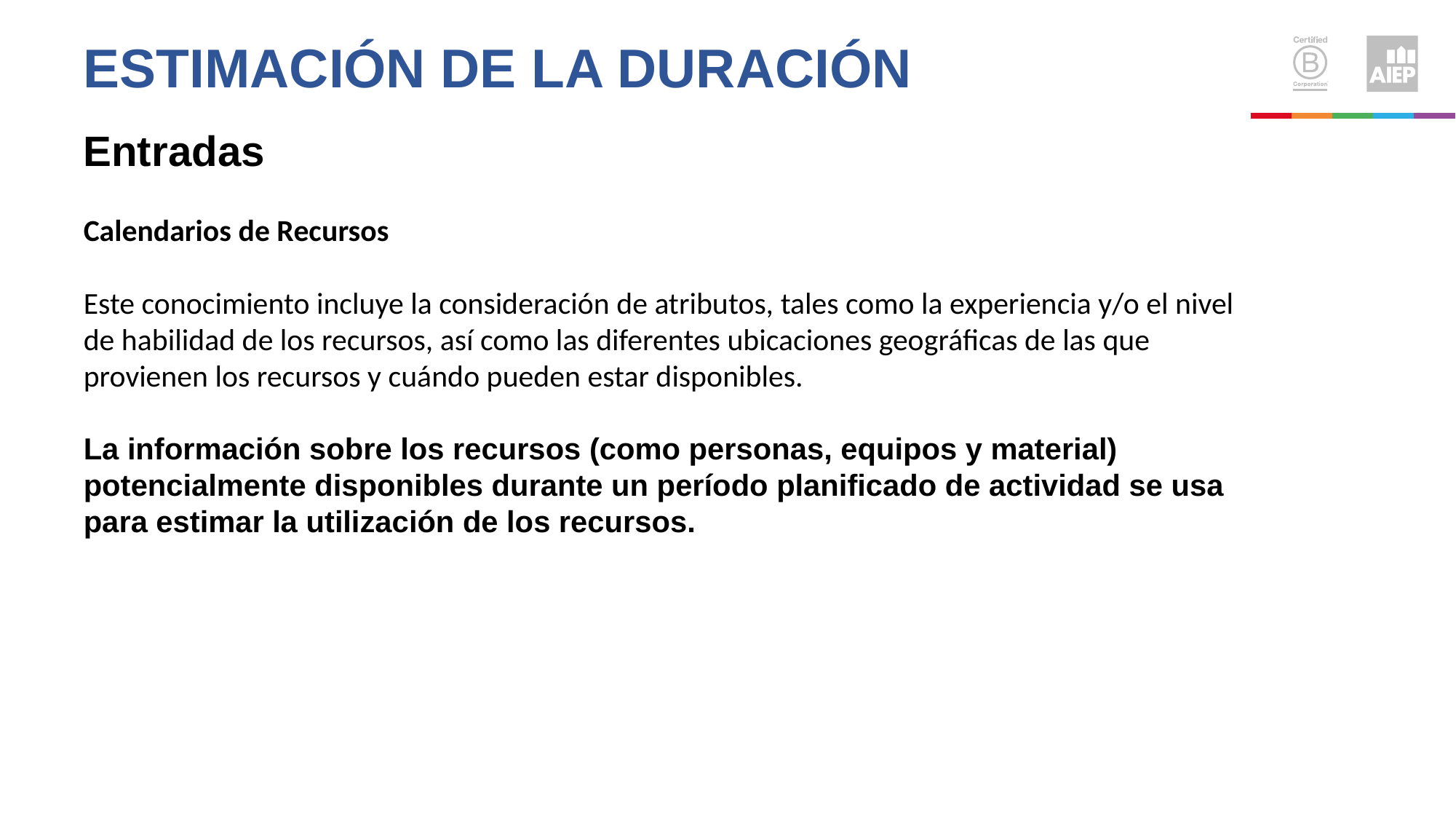

ESTIMACIÓN de la DURACIÓN
Entradas

Calendarios de Recursos

Este conocimiento incluye la consideración de atributos, tales como la experiencia y/o el nivel de habilidad de los recursos, así como las diferentes ubicaciones geográficas de las que provienen los recursos y cuándo pueden estar disponibles.

La información sobre los recursos (como personas, equipos y material) potencialmente disponibles durante un período planificado de actividad se usa para estimar la utilización de los recursos.